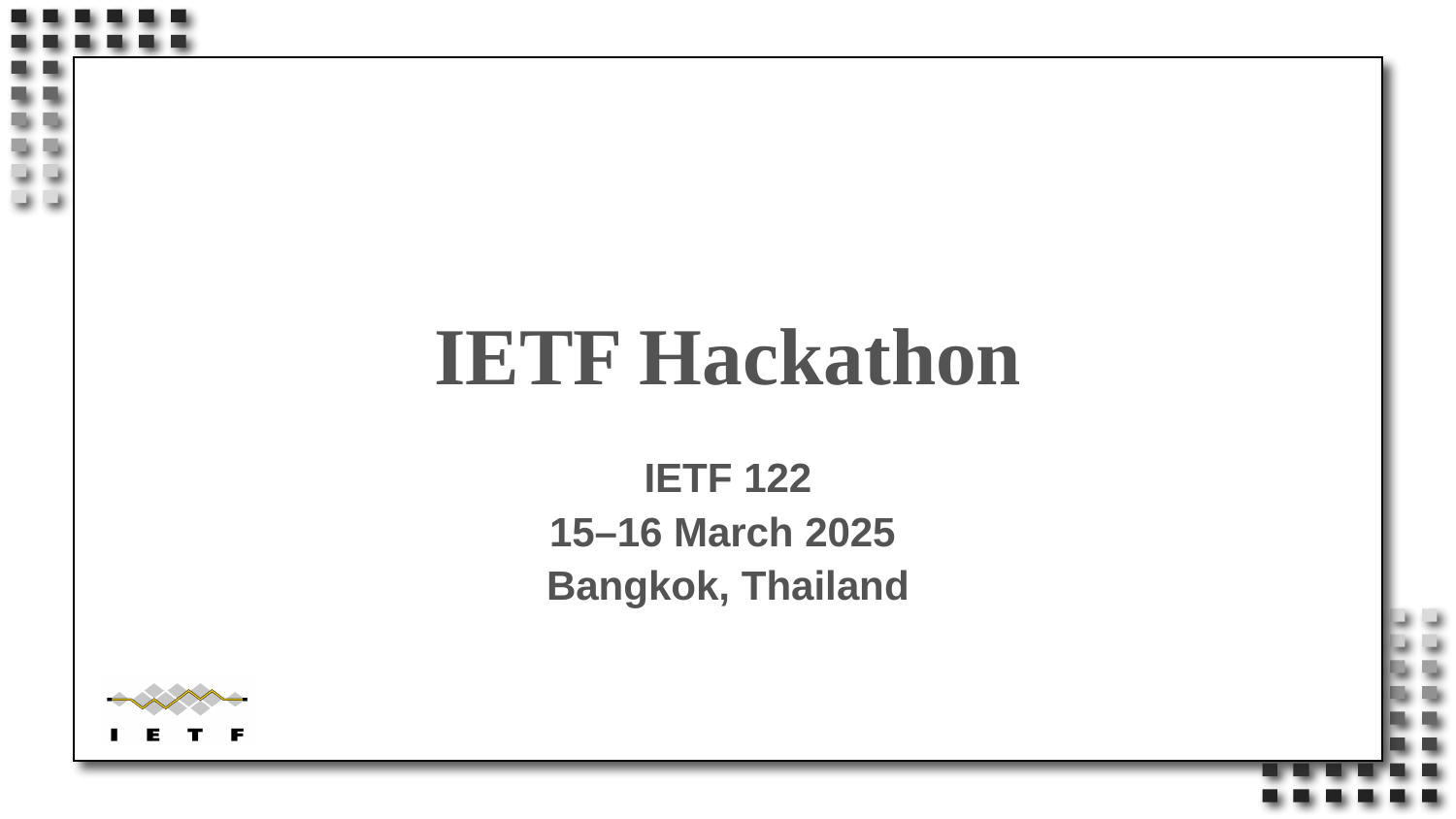

# IETF Hackathon
IETF 122
15–16 March 2025
Bangkok, Thailand